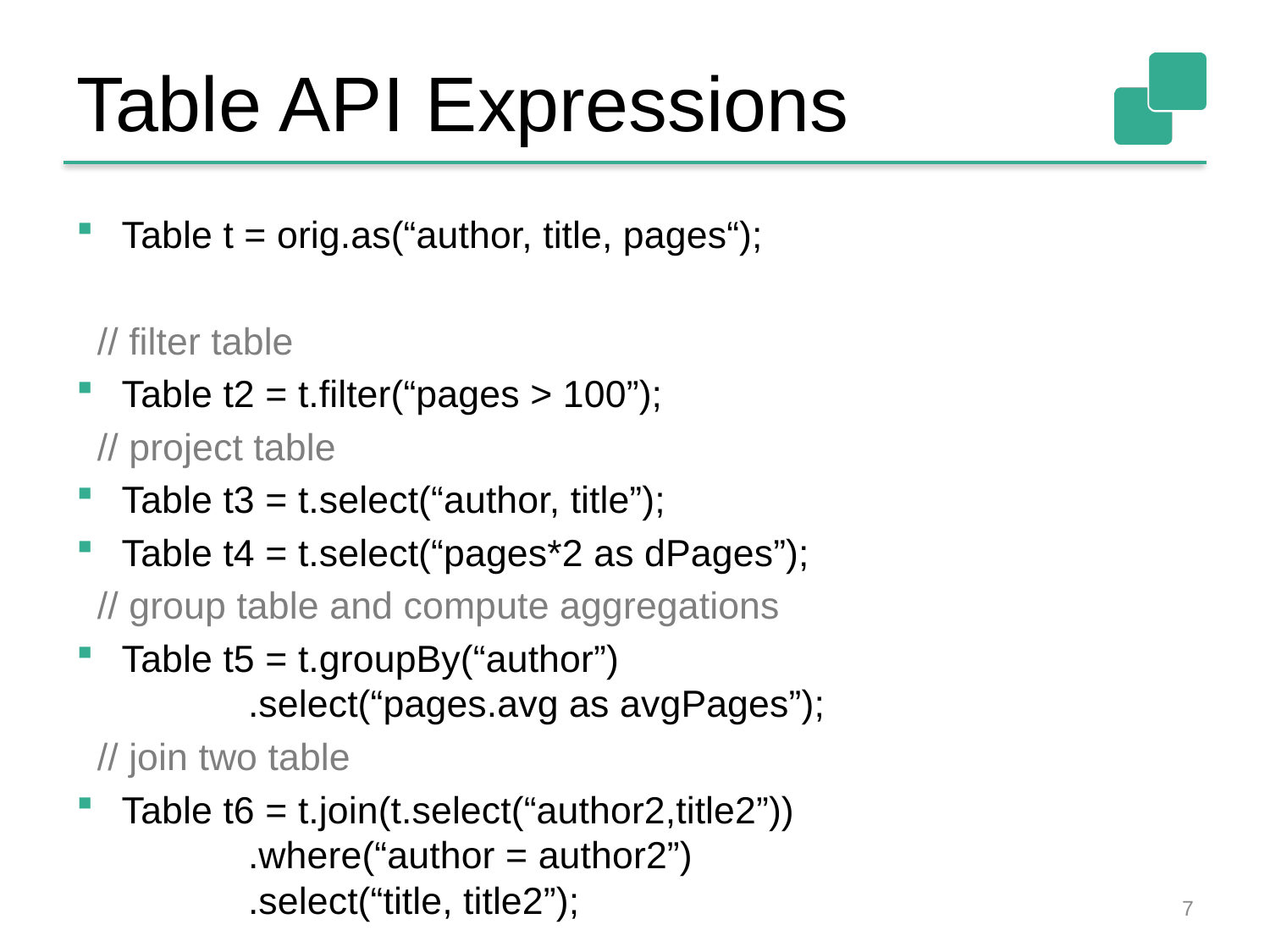

# Table API Expressions
Table t = orig.as(“author, title, pages“);

  // filter table
Table t2 = t.filter(“pages > 100”);
  // project table
Table t3 = t.select(“author, title”);
Table t4 = t.select(“pages*2 as dPages”);
  // group table and compute aggregations
Table t5 = t.groupBy(“author”)
            .select(“pages.avg as avgPages”);
  // join two table
Table t6 = t.join(t.select(“author2,title2”))
            .where(“author = author2”)
            .select(“title, title2”);

7